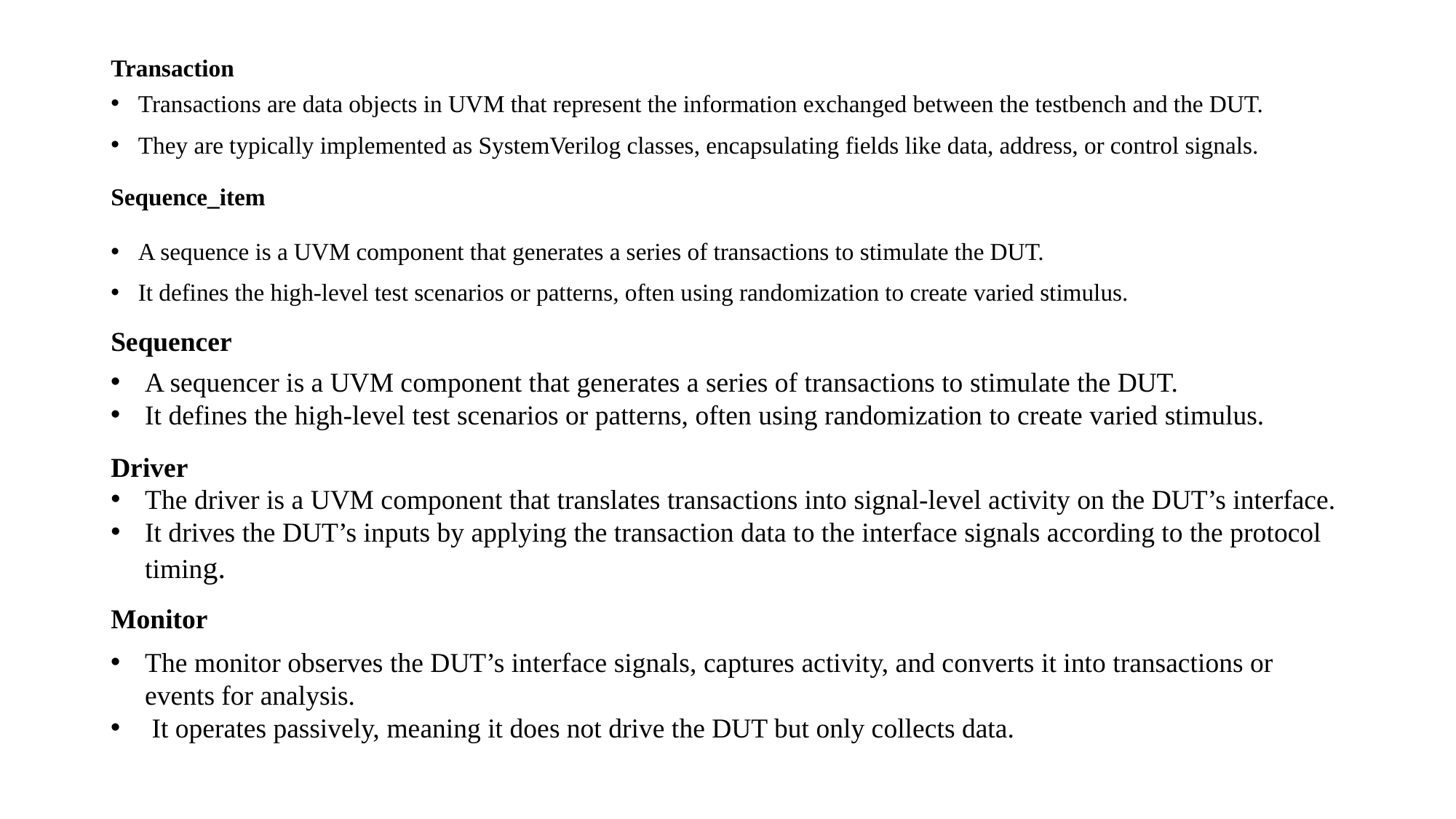

# Transaction
Transactions are data objects in UVM that represent the information exchanged between the testbench and the DUT.
They are typically implemented as SystemVerilog classes, encapsulating fields like data, address, or control signals.

Sequence_item
A sequence is a UVM component that generates a series of transactions to stimulate the DUT.
It defines the high-level test scenarios or patterns, often using randomization to create varied stimulus.

Sequencer
A sequencer is a UVM component that generates a series of transactions to stimulate the DUT.
It defines the high-level test scenarios or patterns, often using randomization to create varied stimulus.

Driver
The driver is a UVM component that translates transactions into signal-level activity on the DUT’s interface.
It drives the DUT’s inputs by applying the transaction data to the interface signals according to the protocol timing.

Monitor
The monitor observes the DUT’s interface signals, captures activity, and converts it into transactions or events for analysis.
 It operates passively, meaning it does not drive the DUT but only collects data.